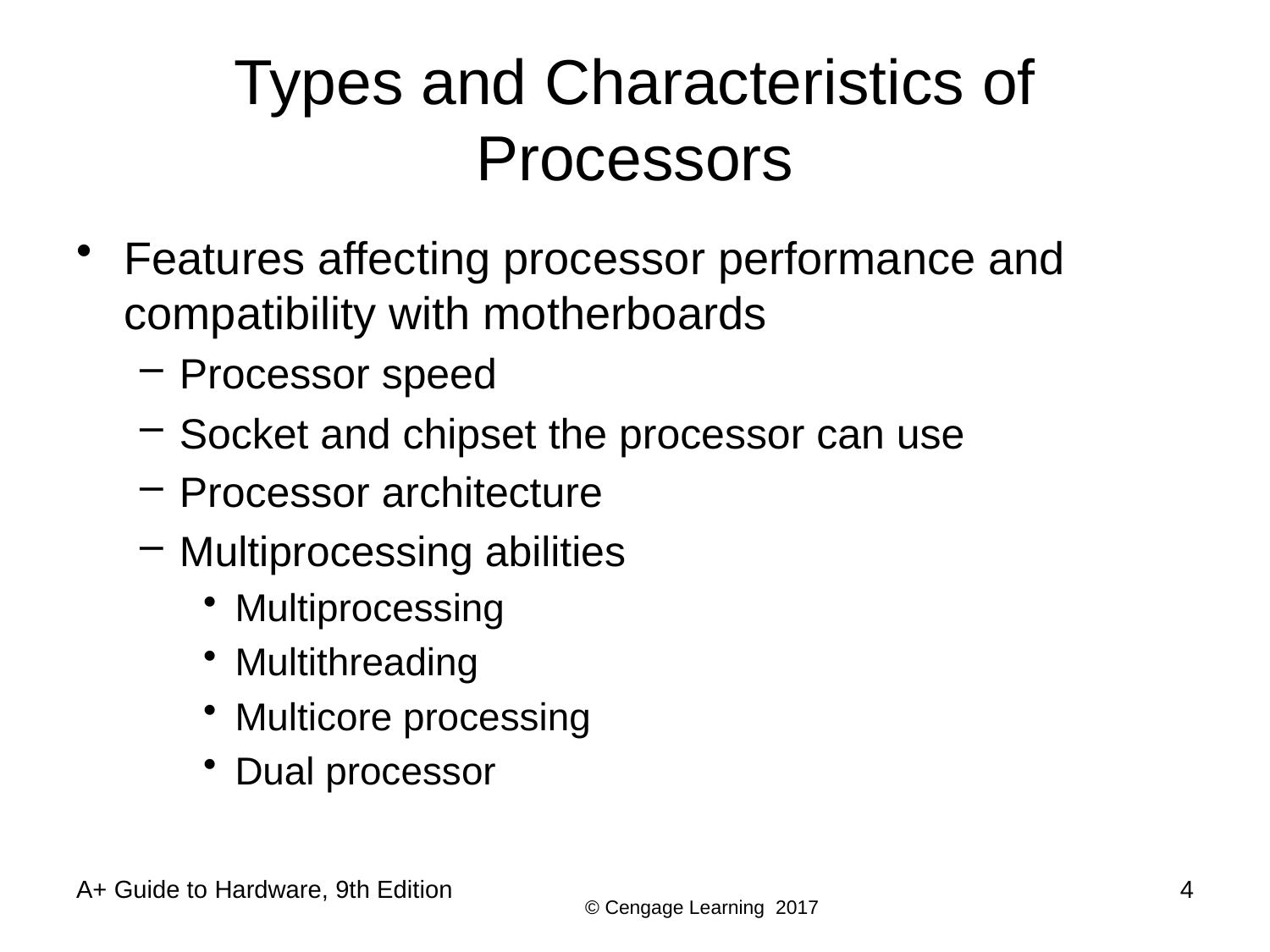

# Types and Characteristics of Processors
Features affecting processor performance and compatibility with motherboards
Processor speed
Socket and chipset the processor can use
Processor architecture
Multiprocessing abilities
Multiprocessing
Multithreading
Multicore processing
Dual processor

A+ Guide to Hardware, 9th Edition
4